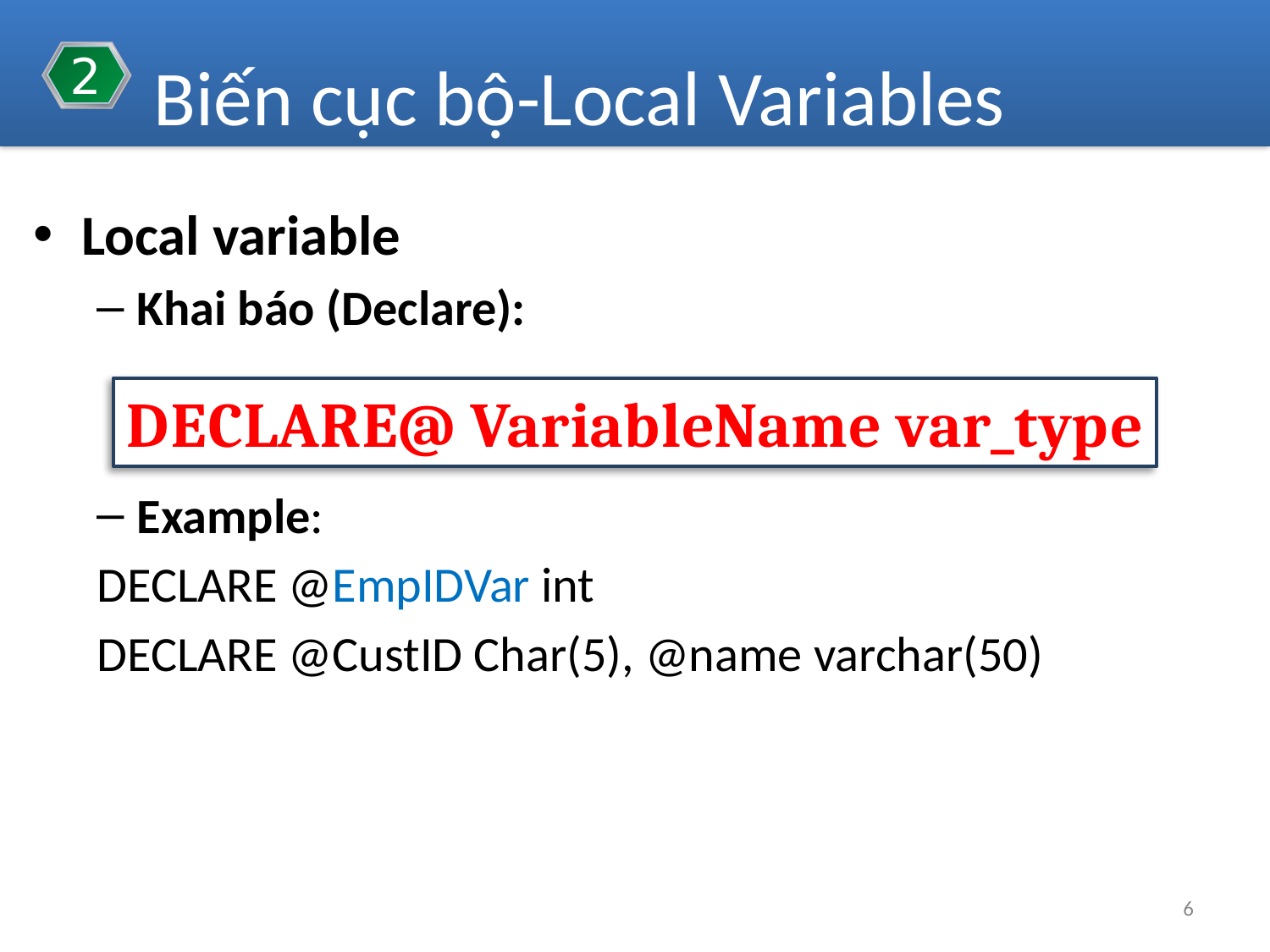

2
Biến cục bộ-Local Variables
Local variable
Khai báo (Declare):

Example:
DECLARE @EmpIDVar int
DECLARE @CustID Char(5), @name varchar(50)

DECLARE@ VariableName var_type
6